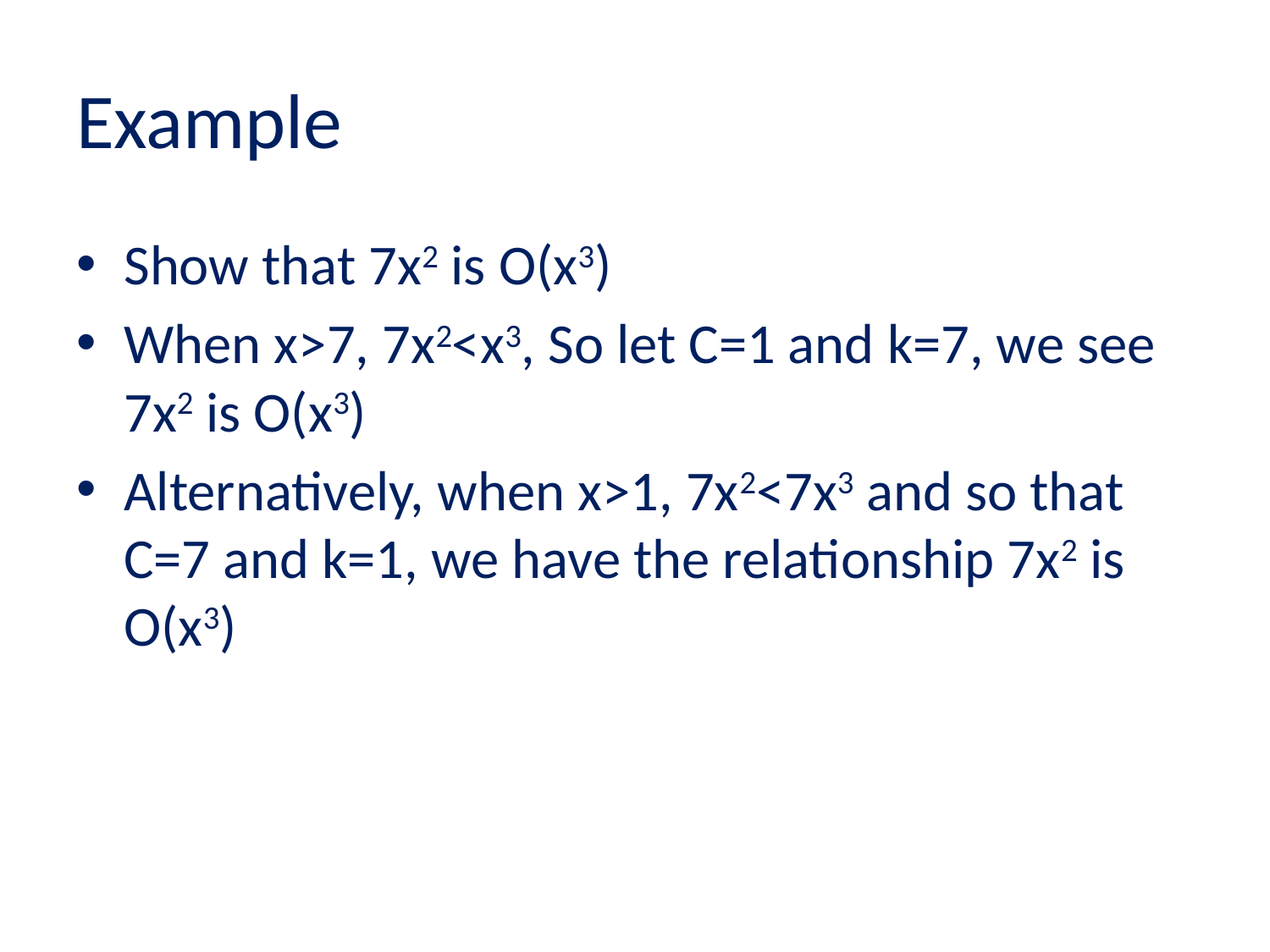

# Example
Show that 7x2 is O(x3)
When x>7, 7x2<x3, So let C=1 and k=7, we see 7x2 is O(x3)
Alternatively, when x>1, 7x2<7x3 and so that C=7 and k=1, we have the relationship 7x2 is O(x3)
44